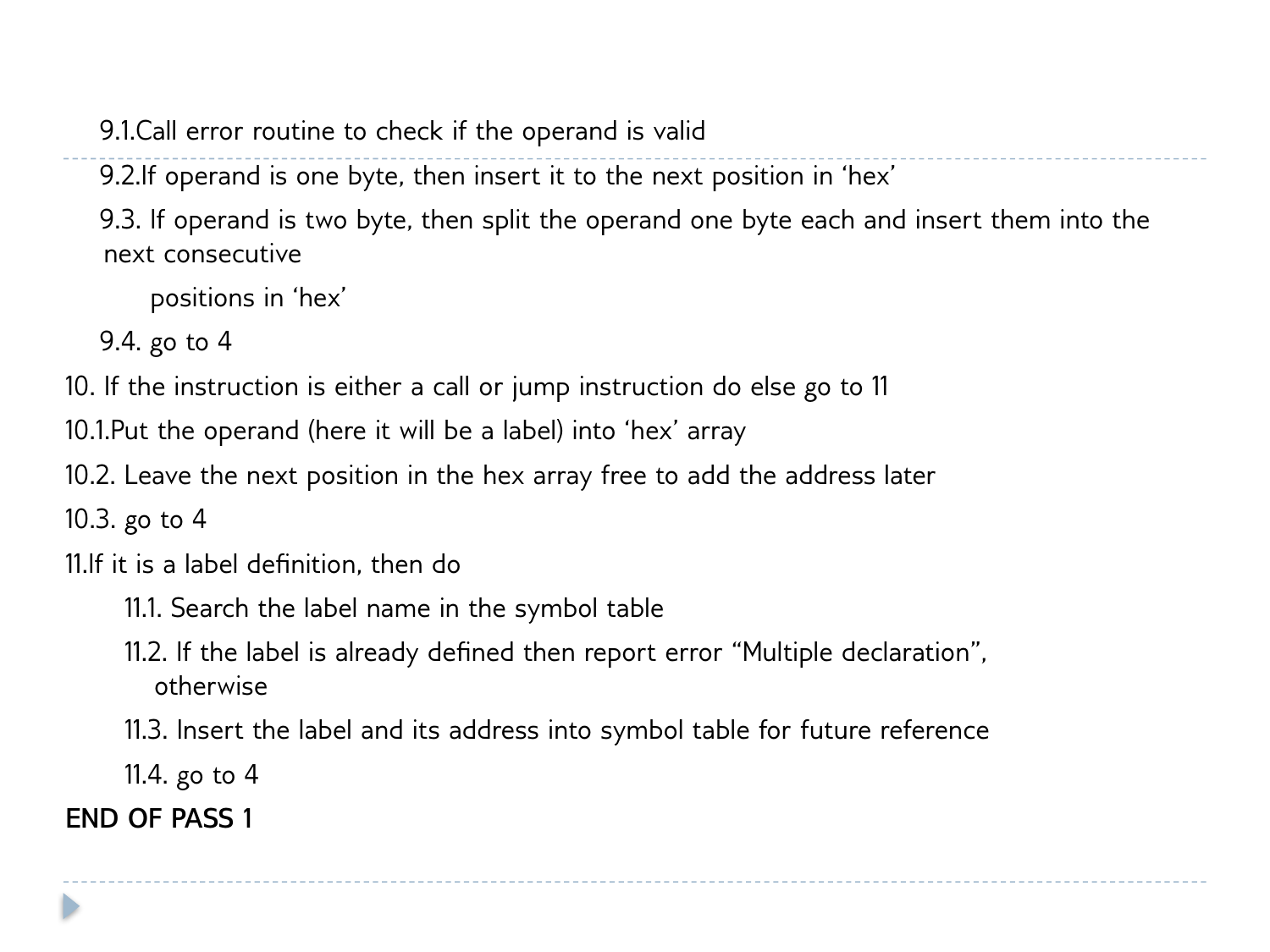

9.1.Call error routine to check if the operand is valid
    9.2.If operand is one byte, then insert it to the next position in ‘hex’
    9.3. If operand is two byte, then split the operand one byte each and insert them into the  next consecutive
          positions in ‘hex’
    9.4. go to 4
10. If the instruction is either a call or jump instruction do else go to 11
10.1.Put the operand (here it will be a label) into ‘hex’ array
10.2. Leave the next position in the hex array free to add the address later
10.3. go to 4
11.If it is a label definition, then do
       11.1. Search the label name in the symbol table
       11.2. If the label is already defined then report error “Multiple declaration”,                              otherwise
       11.3. Insert the label and its address into symbol table for future reference
       11.4. go to 4
END OF PASS 1